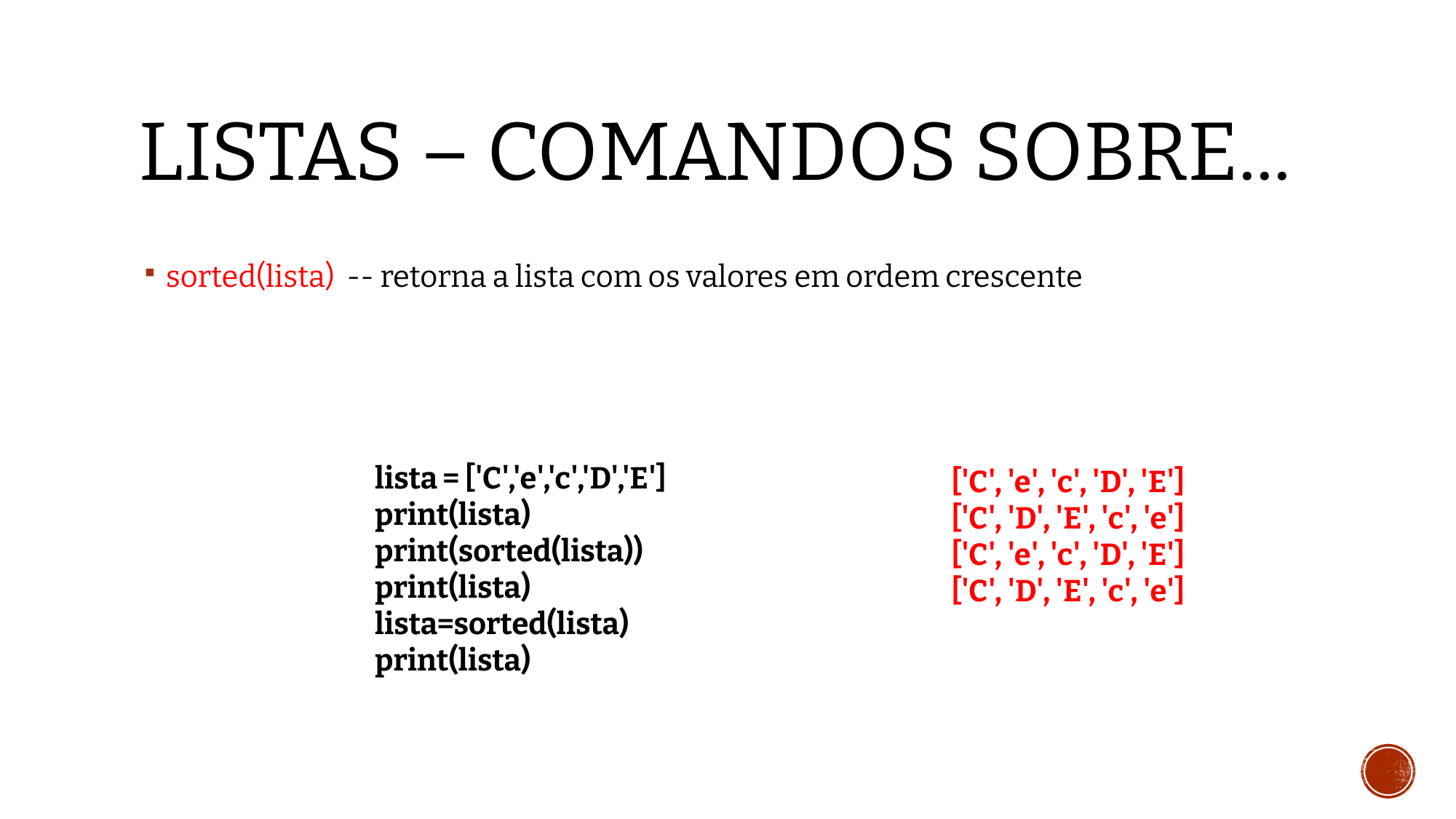

# Listas – Comandos sobre...
sorted(lista)  -- retorna a lista com os valores em ordem crescente

lista = ['C','e','c','D','E']
print(lista)
print(sorted(lista))
print(lista)
lista=sorted(lista)
print(lista)
['C', 'e', 'c', 'D', 'E']
['C', 'D', 'E', 'c', 'e']
['C', 'e', 'c', 'D', 'E']
['C', 'D', 'E', 'c', 'e']